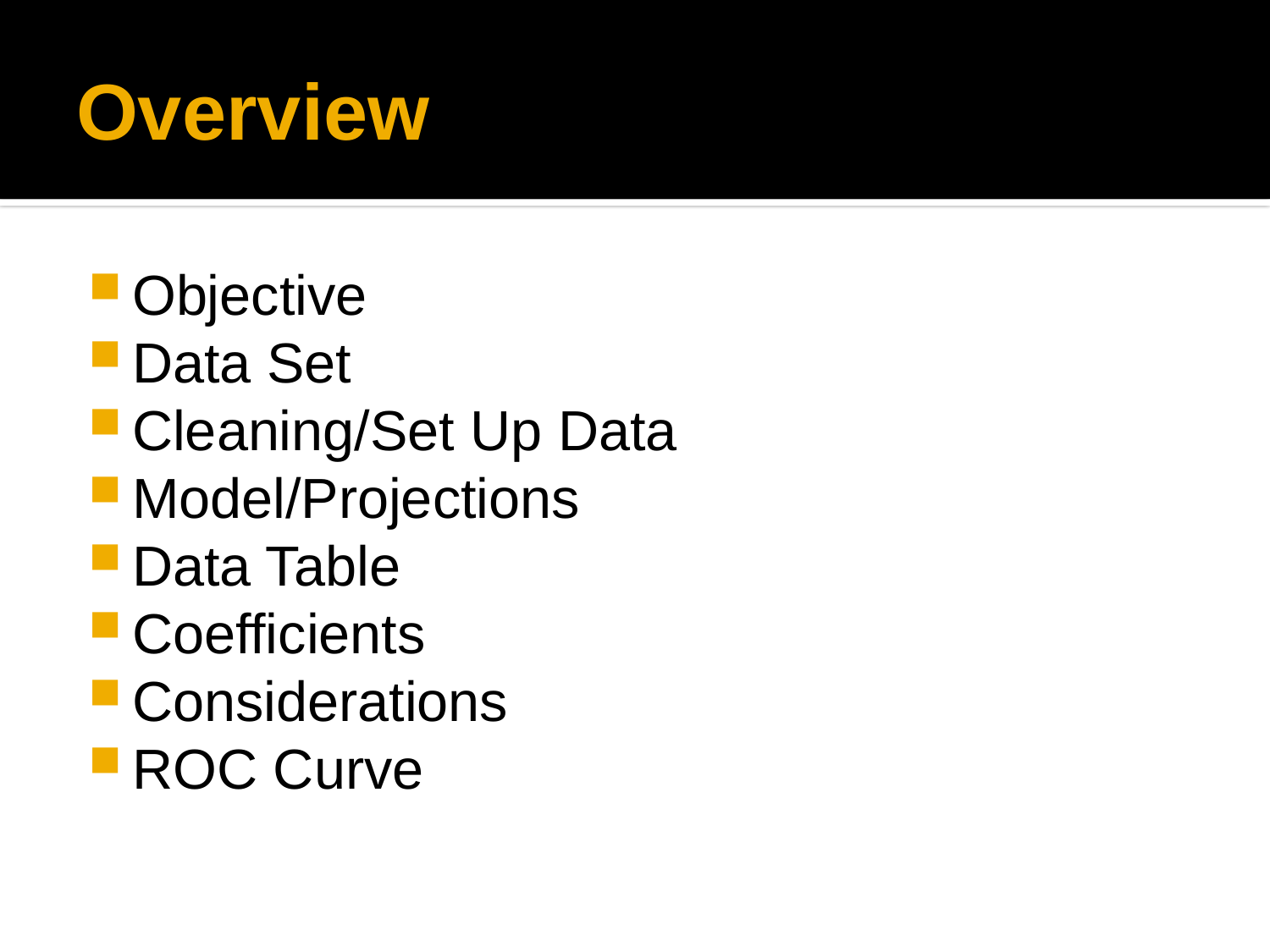

# Overview
Objective
Data Set
Cleaning/Set Up Data
Model/Projections
Data Table
Coefficients
Considerations
ROC Curve